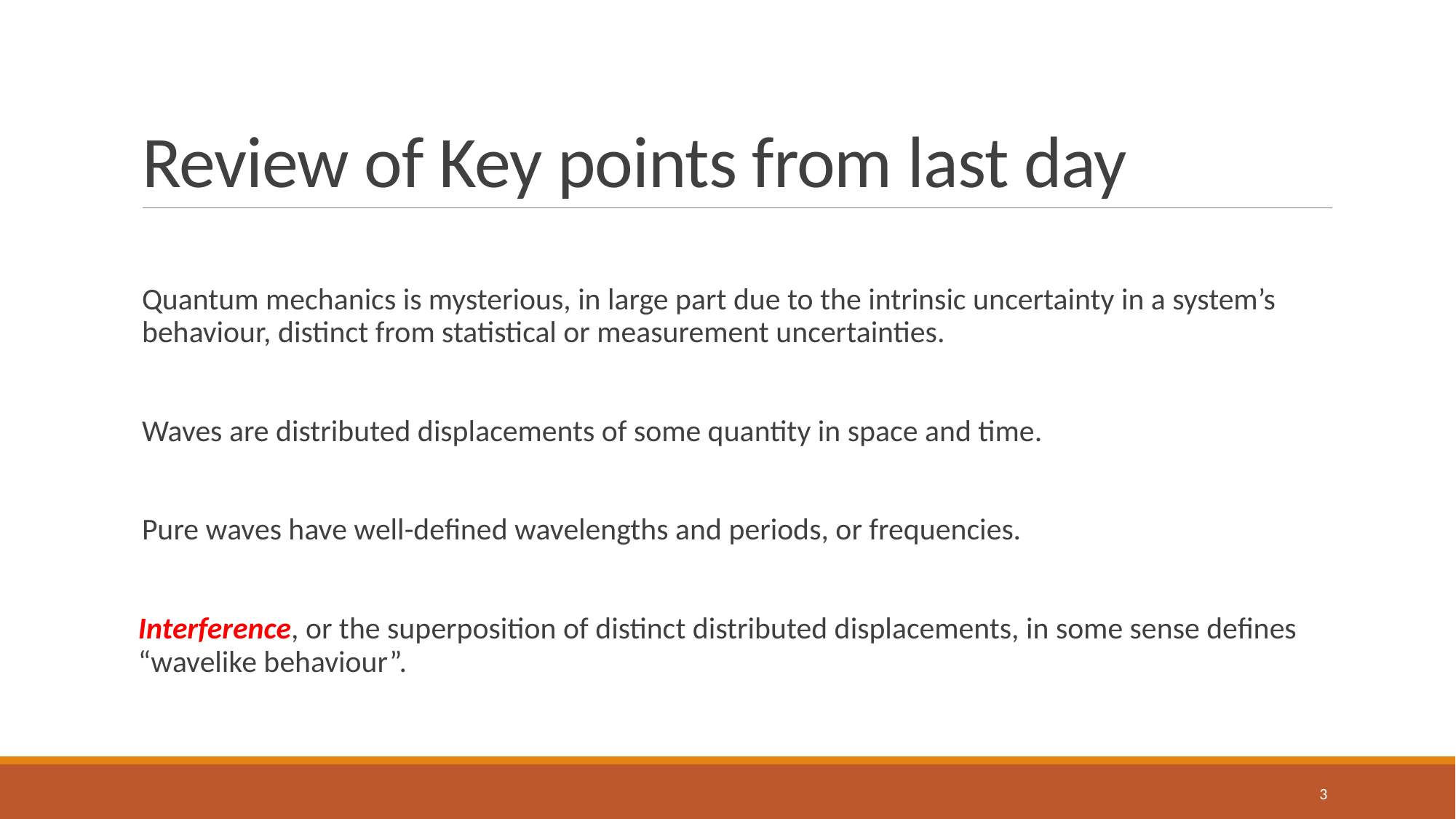

# Review of Key points from last day
Quantum mechanics is mysterious, in large part due to the intrinsic uncertainty in a system’s behaviour, distinct from statistical or measurement uncertainties.
Waves are distributed displacements of some quantity in space and time.
Pure waves have well-defined wavelengths and periods, or frequencies.
Interference, or the superposition of distinct distributed displacements, in some sense defines “wavelike behaviour”.
3